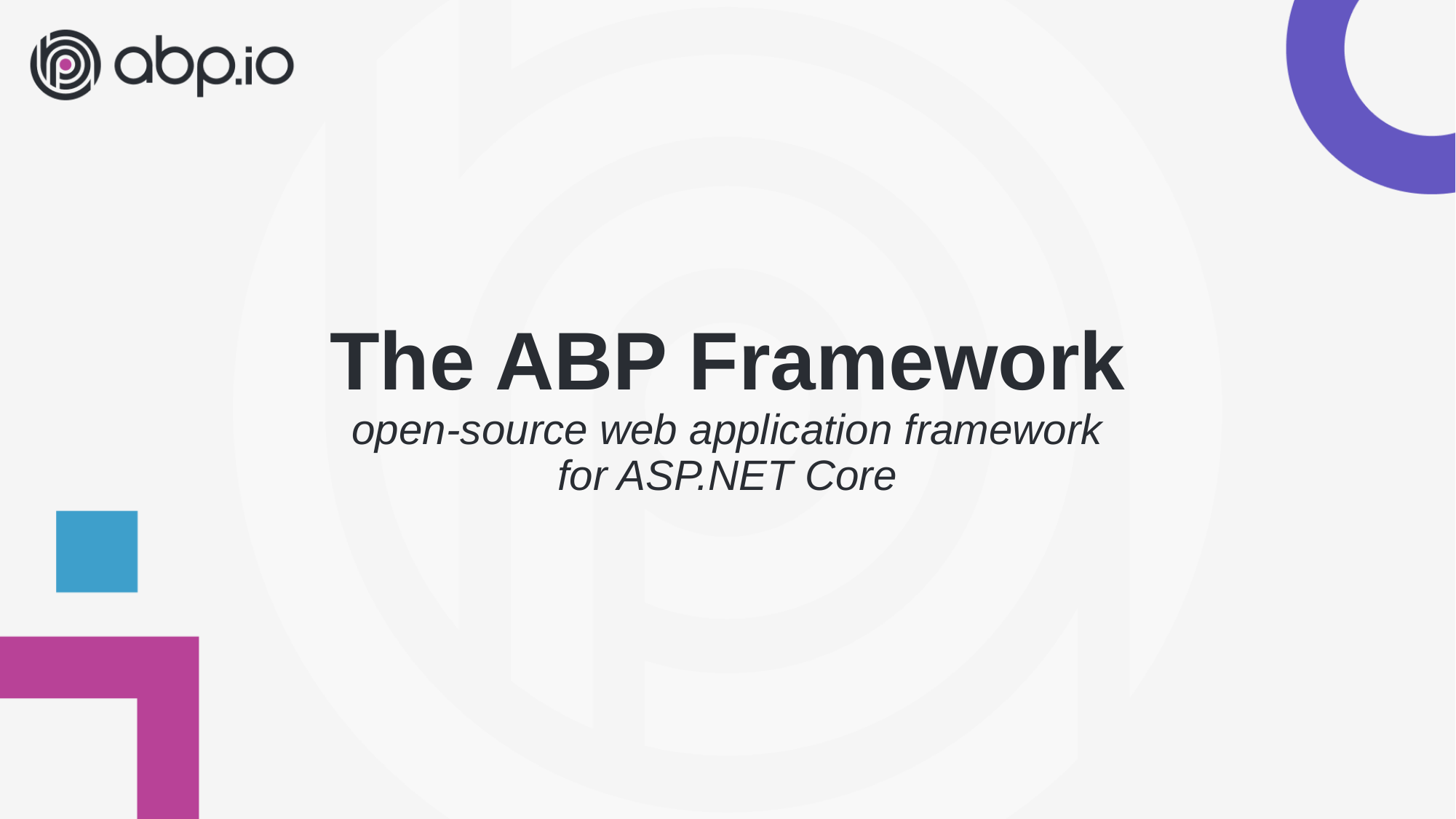

# The ABP Framework open-source web application framework for ASP.NET Core